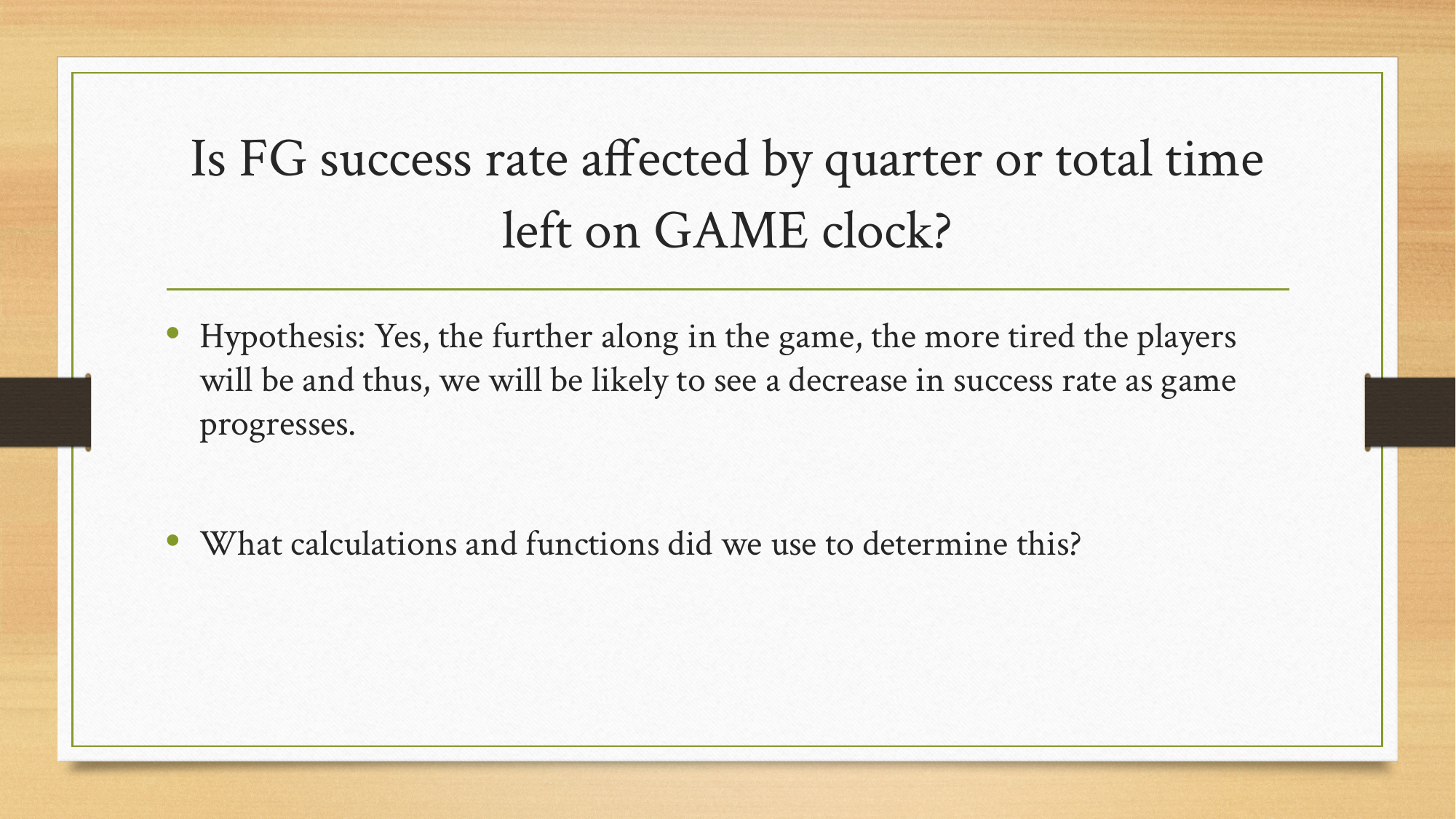

# Is FG success rate affected by quarter or total time left on GAME clock?
Hypothesis: Yes, the further along in the game, the more tired the players will be and thus, we will be likely to see a decrease in success rate as game progresses.

What calculations and functions did we use to determine this?